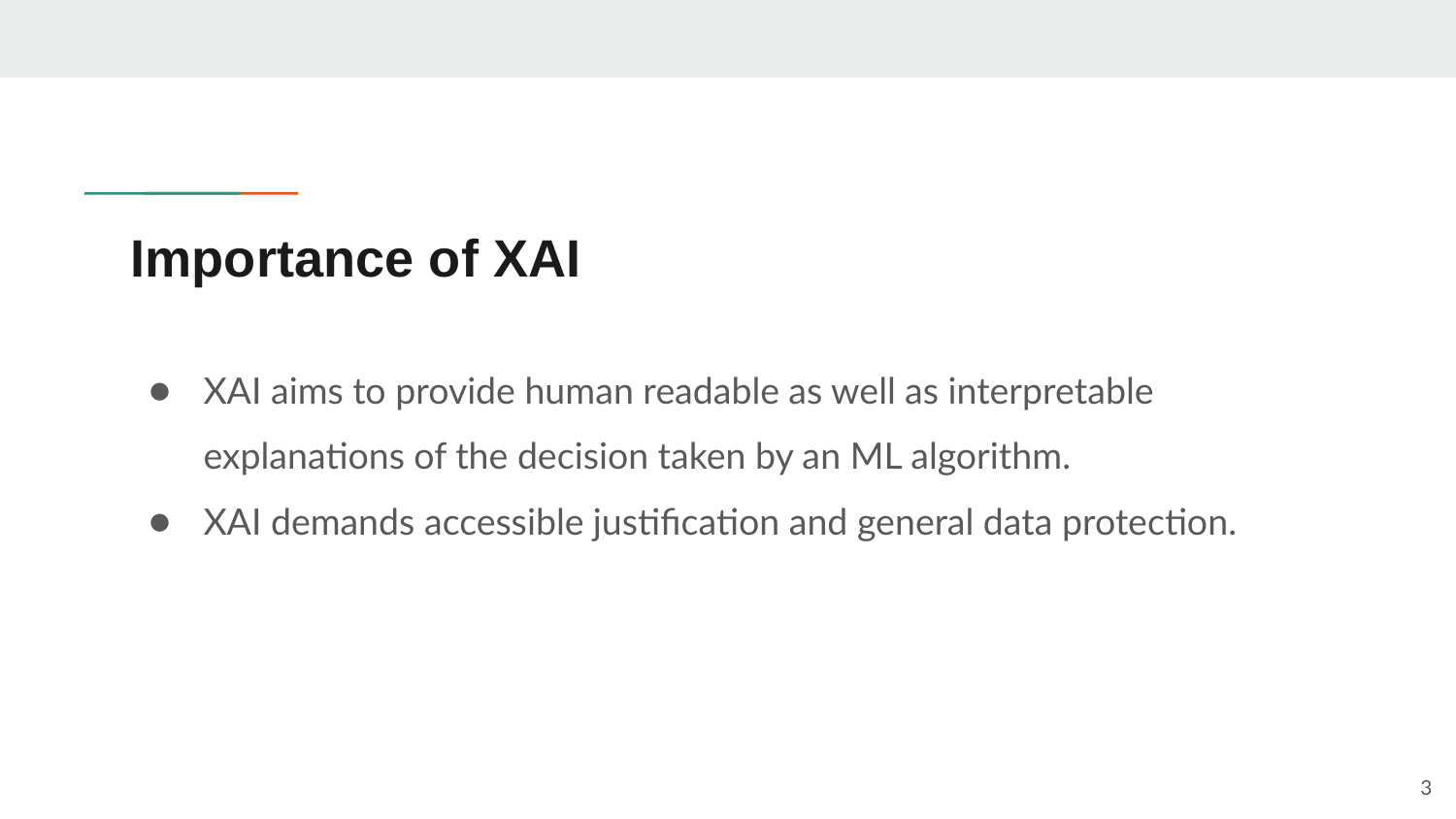

# Importance of XAI
XAI aims to provide human readable as well as interpretable explanations of the decision taken by an ML algorithm.
XAI demands accessible justification and general data protection.
3